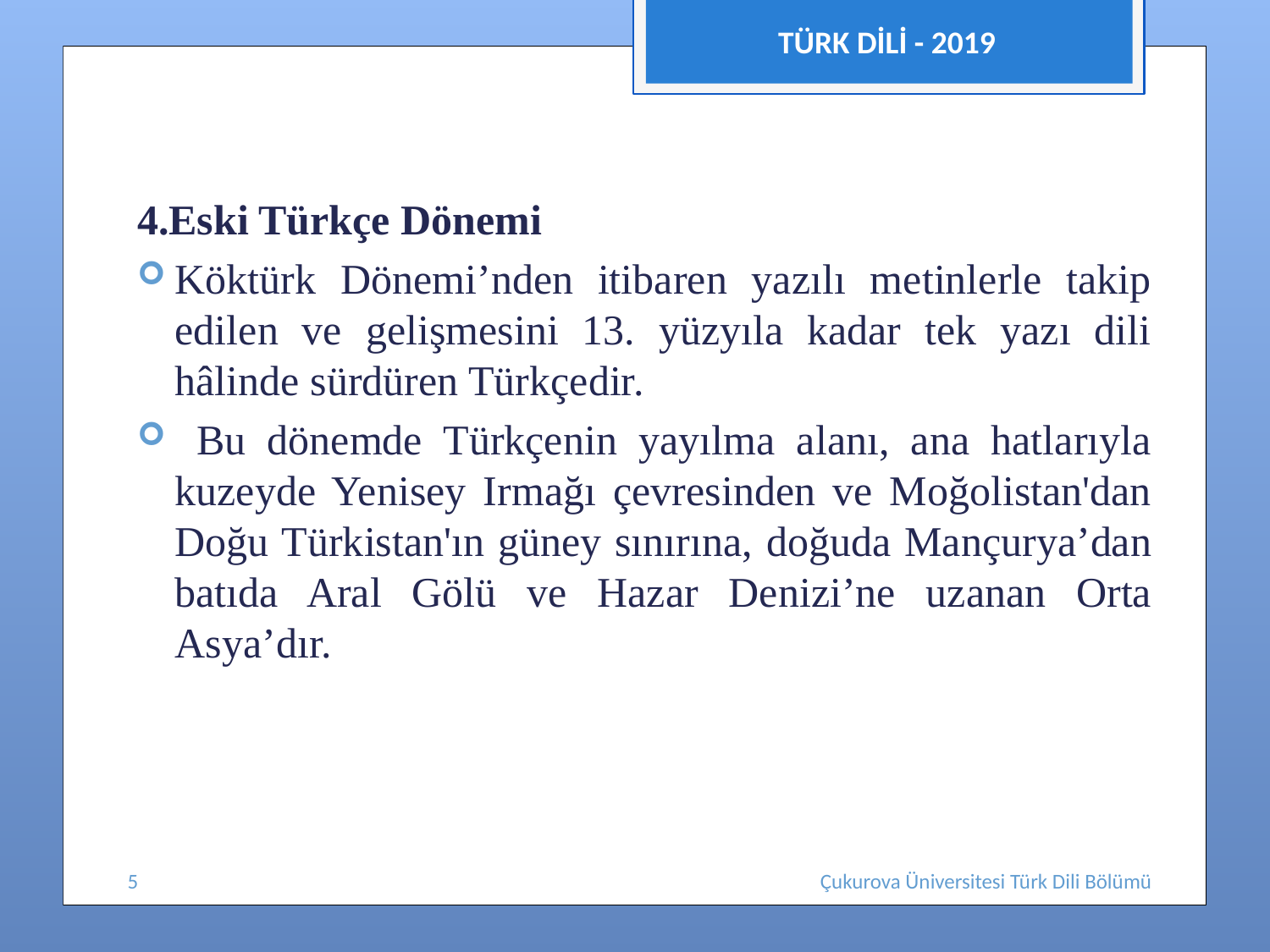

TÜRK DİLİ - 2019
#
4.Eski Türkçe Dönemi
Köktürk Dönemi’nden itibaren yazılı metinlerle takip edilen ve gelişmesini 13. yüzyıla kadar tek yazı dili hâlinde sürdüren Türkçedir.
 Bu dönemde Türkçenin yayılma alanı, ana hatlarıyla kuzeyde Yenisey Irmağı çevresinden ve Moğolistan'dan Doğu Türkistan'ın güney sınırına, doğuda Mançurya’dan batıda Aral Gölü ve Hazar Denizi’ne uzanan Orta Asya’dır.
5
Çukurova Üniversitesi Türk Dili Bölümü